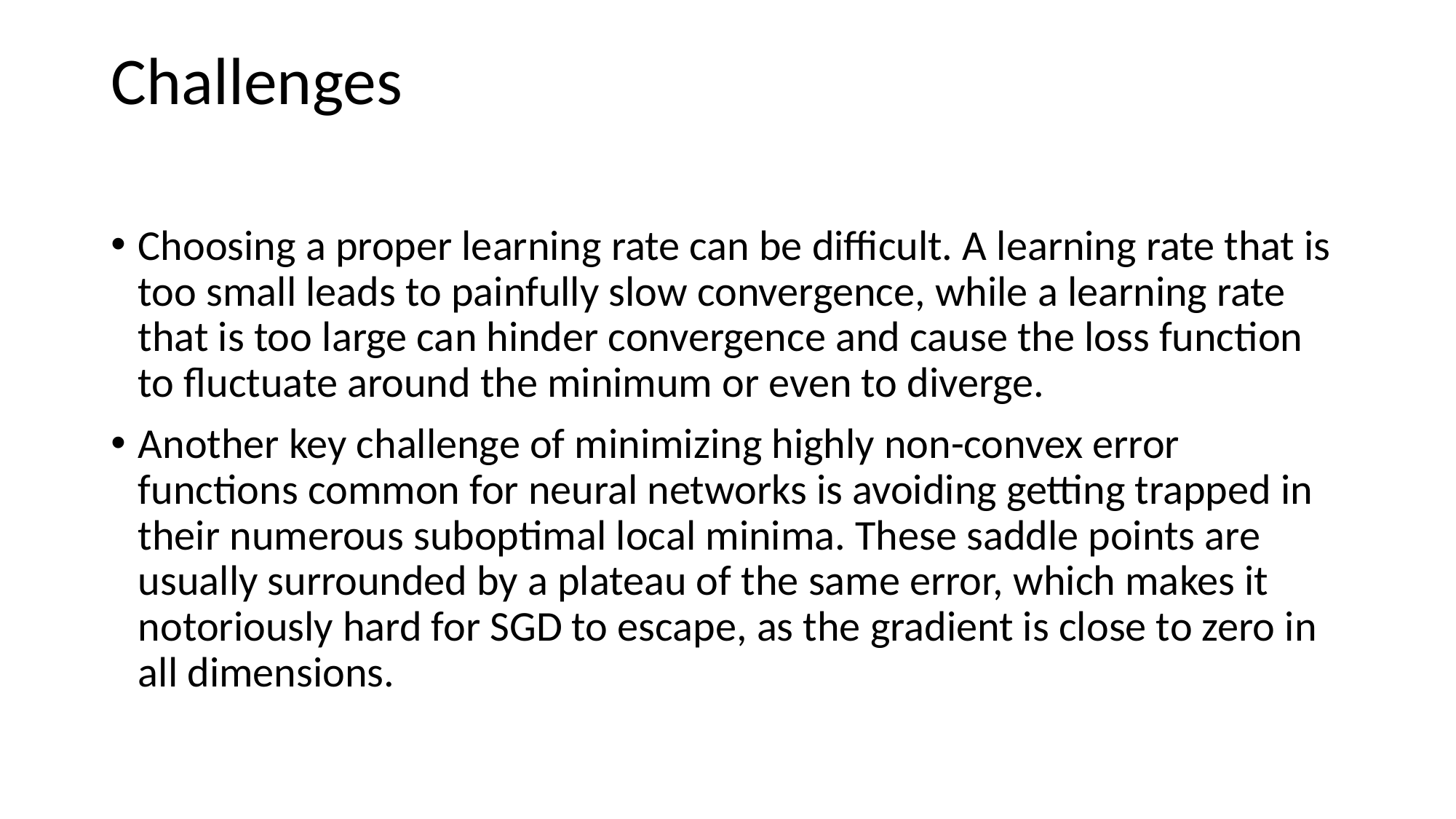

# Challenges
Choosing a proper learning rate can be difficult. A learning rate that is too small leads to painfully slow convergence, while a learning rate that is too large can hinder convergence and cause the loss function to fluctuate around the minimum or even to diverge.
Another key challenge of minimizing highly non-convex error functions common for neural networks is avoiding getting trapped in their numerous suboptimal local minima. These saddle points are usually surrounded by a plateau of the same error, which makes it notoriously hard for SGD to escape, as the gradient is close to zero in all dimensions.